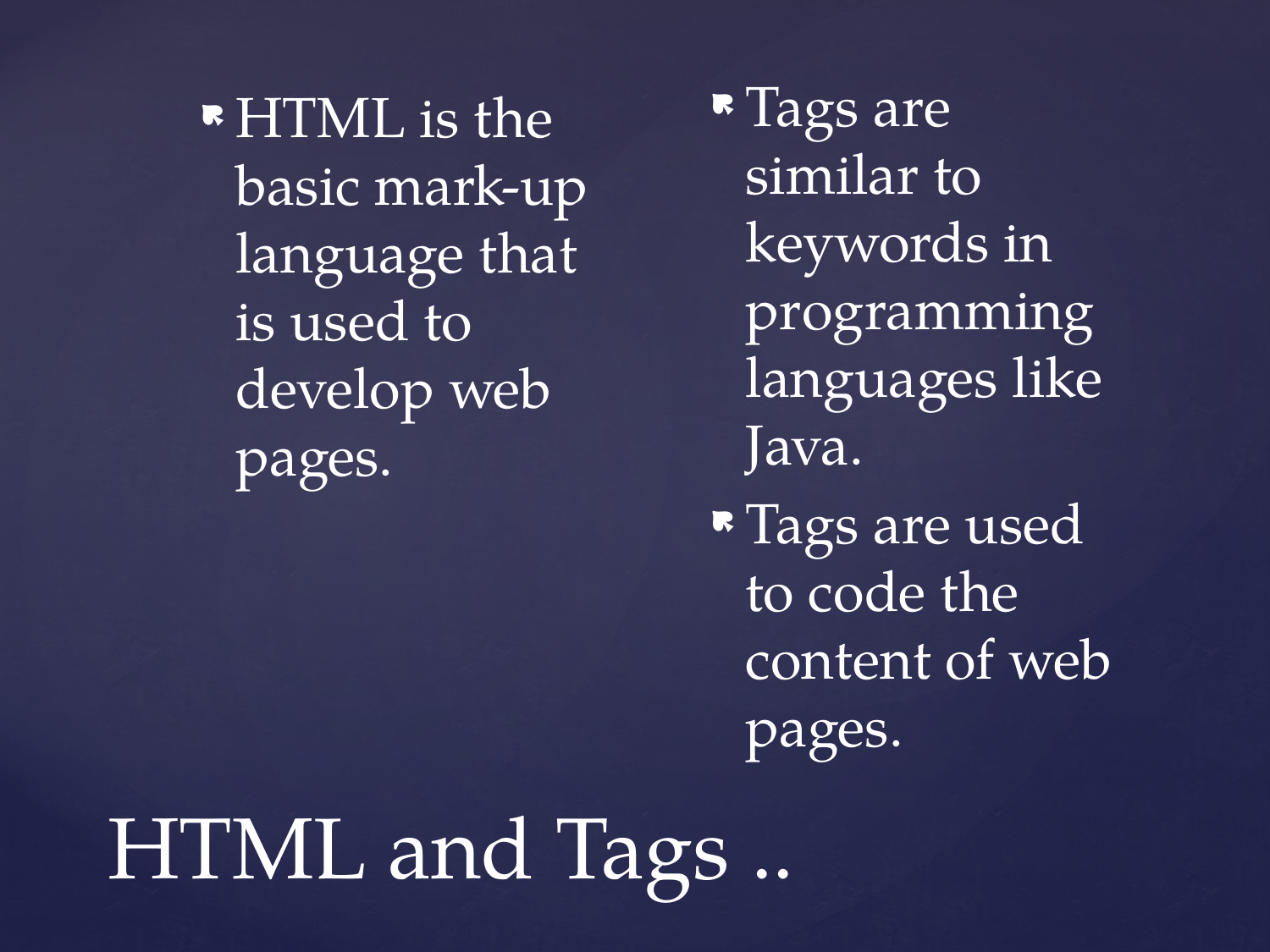

HTML is the basic mark-up language that is used to develop web pages.
Tags are similar to keywords in programming languages like Java.
Tags are used to code the content of web pages.
# HTML and Tags ..